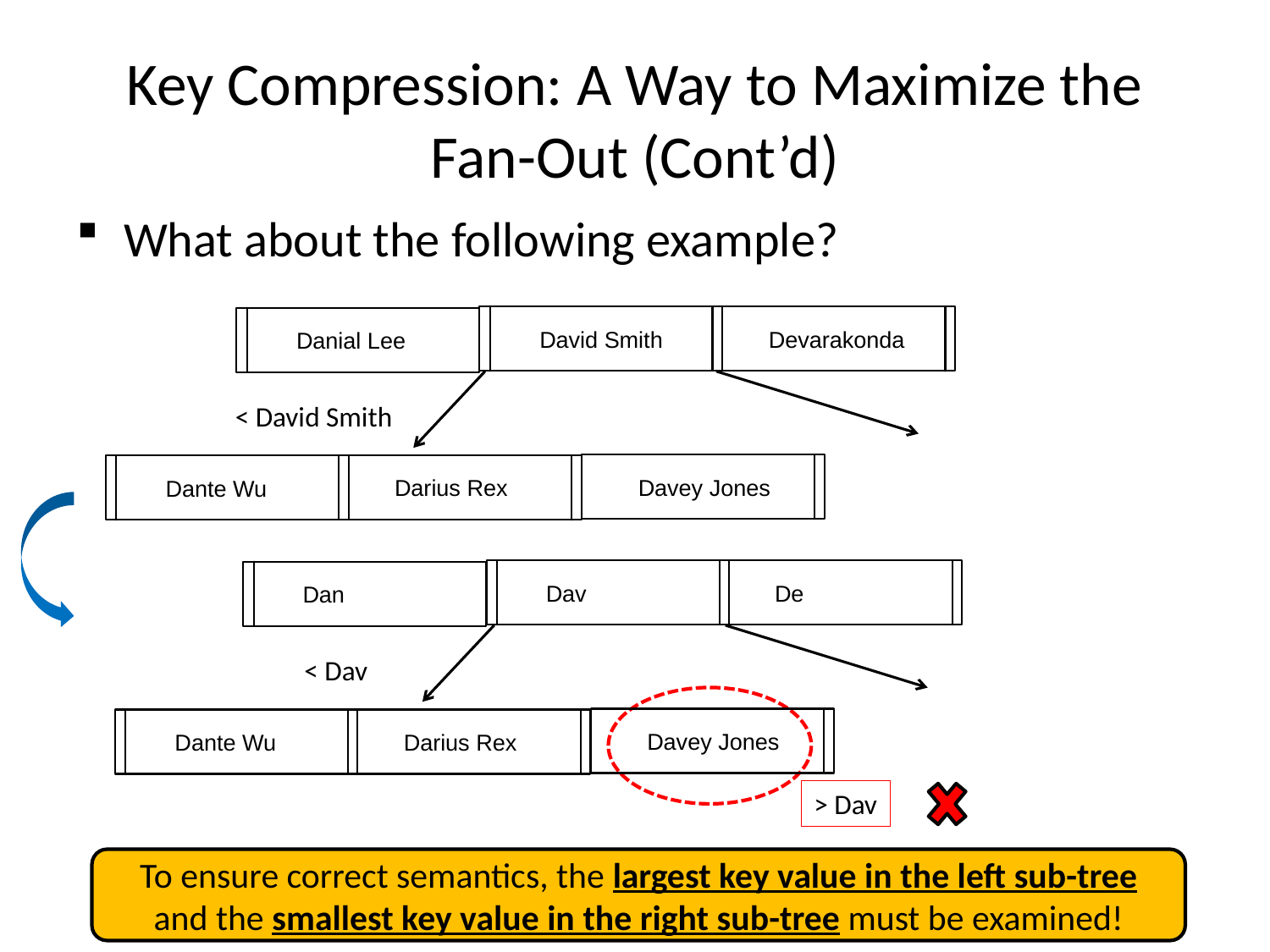

# Key Compression: A Way to Maximize the Fan-Out (Cont’d)
What about the following example?

Devarakonda
David Smith
Danial Lee
< David Smith

Davey Jones
Darius Rex
Dante Wu

De
Dav
Dan
< Dav

Davey Jones
Darius Rex
Dante Wu

> Dav
To ensure correct semantics, the largest key value in the left sub-tree and the smallest key value in the right sub-tree must be examined!